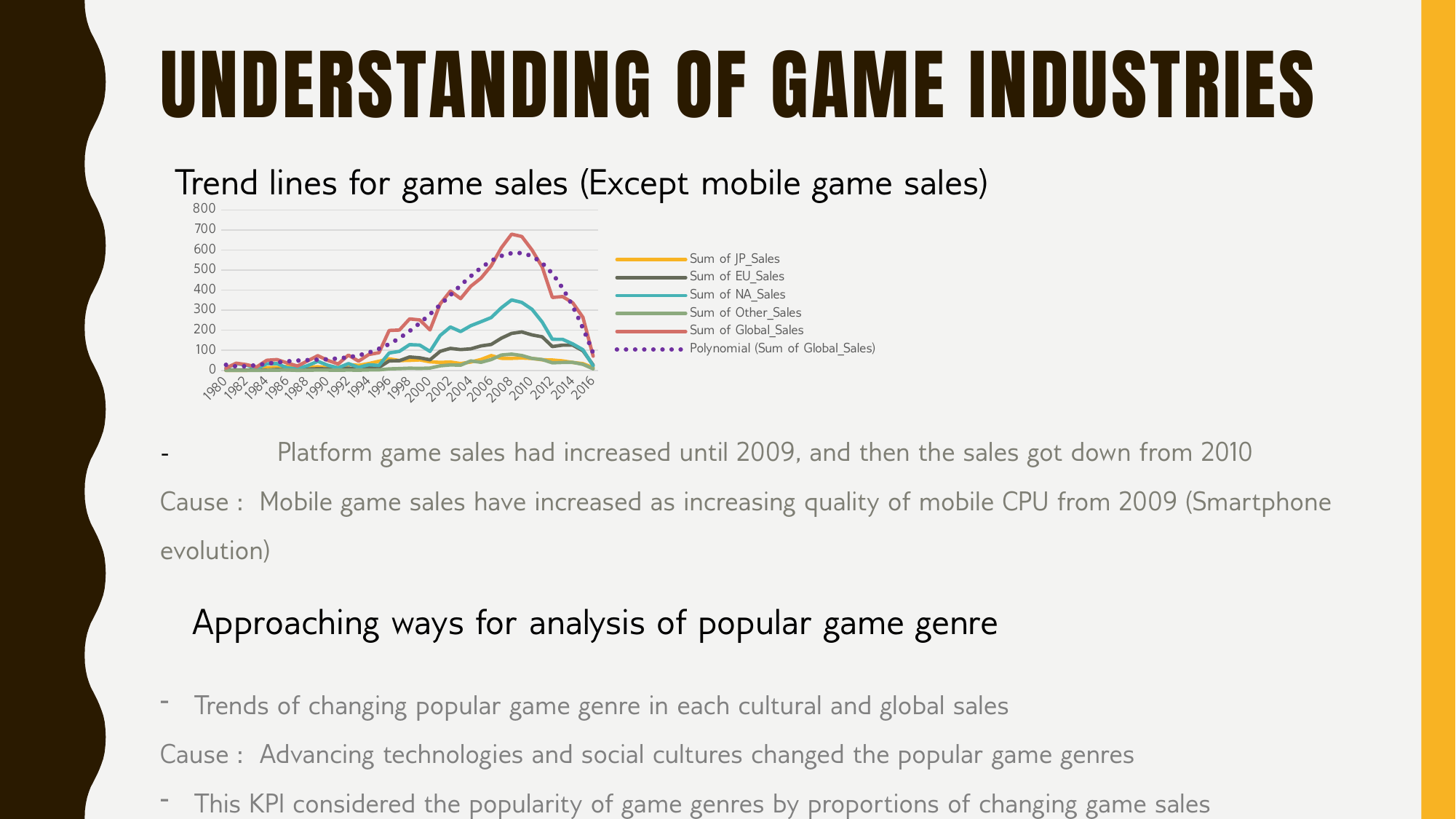

# Understanding of Game industries
Trend lines for game sales (Except mobile game sales)

### Chart

| Category | Sum of JP_Sales | Sum of EU_Sales | Sum of NA_Sales | Sum of Other_Sales | Sum of Global_Sales |
|---|---|---|---|---|---|
| 1980 | 0.0 | 0.6700000000000002 | 10.590000000000003 | 0.11999999999999998 | 11.379999999999999 |
| 1981 | 0.0 | 1.9600000000000006 | 33.4 | 0.3200000000000001 | 35.77000000000001 |
| 1982 | 0.0 | 1.6500000000000008 | 26.920000000000005 | 0.31000000000000016 | 28.859999999999996 |
| 1983 | 8.1 | 0.8000000000000003 | 7.76 | 0.13999999999999999 | 16.790000000000003 |
| 1984 | 14.269999999999998 | 2.0999999999999996 | 33.28 | 0.7000000000000002 | 50.360000000000014 |
| 1985 | 14.56 | 4.74 | 33.73 | 0.9200000000000002 | 53.940000000000005 |
| 1986 | 19.81 | 2.8400000000000007 | 12.5 | 1.9300000000000002 | 37.07 |
| 1987 | 11.63 | 1.4100000000000001 | 8.460000000000003 | 0.20000000000000004 | 21.739999999999995 |
| 1988 | 15.759999999999998 | 6.590000000000001 | 23.869999999999997 | 0.9900000000000001 | 47.22 |
| 1989 | 18.360000000000003 | 8.44 | 45.15 | 1.5000000000000002 | 73.45 |
| 1990 | 14.880000000000003 | 7.629999999999998 | 25.46 | 1.4000000000000004 | 49.38999999999999 |
| 1991 | 14.780000000000001 | 3.9499999999999993 | 12.76 | 0.7400000000000001 | 32.230000000000004 |
| 1992 | 28.91 | 11.710000000000003 | 33.87 | 1.6500000000000004 | 76.15999999999998 |
| 1993 | 25.33000000000001 | 4.6499999999999995 | 15.120000000000001 | 0.8900000000000001 | 45.98 |
| 1994 | 33.990000000000016 | 14.879999999999997 | 28.150000000000002 | 2.199999999999999 | 79.17000000000003 |
| 1995 | 45.750000000000014 | 14.89999999999998 | 24.82000000000001 | 2.6399999999999926 | 88.10999999999991 |
| 1996 | 57.43999999999997 | 47.259999999999984 | 86.75999999999999 | 7.689999999999979 | 199.14999999999995 |
| 1997 | 48.86999999999997 | 48.319999999999986 | 94.75000000000007 | 9.129999999999978 | 200.98000000000013 |
| 1998 | 50.04 | 66.90000000000012 | 128.35999999999999 | 11.02999999999994 | 256.46999999999963 |
| 1999 | 52.34 | 62.67000000000003 | 126.06000000000004 | 10.049999999999951 | 251.27000000000018 |
| 2000 | 42.770000000000046 | 52.75000000000003 | 94.49000000000005 | 11.619999999999937 | 201.5600000000002 |
| 2001 | 39.85999999999999 | 94.88999999999986 | 173.9800000000004 | 22.760000000000186 | 331.4699999999991 |
| 2002 | 41.76000000000002 | 109.74000000000032 | 216.1900000000001 | 27.280000000000253 | 395.5199999999983 |
| 2003 | 34.20000000000003 | 103.8100000000003 | 193.59000000000066 | 26.010000000000247 | 357.8499999999989 |
| 2004 | 41.64999999999999 | 107.32000000000035 | 222.5900000000004 | 47.22999999999982 | 419.30999999999864 |
| 2005 | 54.28000000000001 | 121.94000000000041 | 242.6100000000005 | 40.449999999999825 | 459.9399999999976 |
| 2006 | 73.68999999999997 | 129.23999999999984 | 263.11999999999887 | 54.12999999999981 | 520.9999999999917 |
| 2007 | 60.25000000000011 | 160.49999999999972 | 312.04999999999836 | 76.53000000000104 | 611.0899999999934 |
| 2008 | 60.18000000000002 | 184.3999999999998 | 351.4099999999992 | 81.0400000000014 | 678.7799999999953 |
| 2009 | 61.80999999999998 | 191.5899999999998 | 338.8499999999989 | 74.13000000000143 | 667.2199999999948 |
| 2010 | 59.41000000000022 | 176.73000000000016 | 304.24 | 59.56999999999993 | 600.3699999999949 |
| 2011 | 52.960000000000086 | 167.44000000000023 | 241.0600000000009 | 54.16999999999984 | 515.909999999997 |
| 2012 | 51.74000000000012 | 118.78000000000002 | 154.96000000000004 | 37.760000000000005 | 363.5399999999984 |
| 2013 | 47.550000000000054 | 125.77000000000004 | 154.7700000000001 | 39.78000000000001 | 368.0299999999986 |
| 2014 | 39.460000000000086 | 125.6500000000001 | 131.9700000000002 | 40.010000000000005 | 337.0499999999985 |
| 2015 | 33.68000000000013 | 97.71000000000002 | 102.81999999999992 | 29.99000000000013 | 264.39999999999793 |
| 2016 | 13.65999999999997 | 26.760000000000066 | 22.66000000000006 | 7.719999999999983 | 70.89000000000013 |
-	 Platform game sales had increased until 2009, and then the sales got down from 2010
Cause :  Mobile game sales have increased as increasing quality of mobile CPU from 2009 (Smartphone evolution)

   Approaching ways for analysis of popular game genre

Trends of changing popular game genre in each cultural and global sales
Cause :  Advancing technologies and social cultures changed the popular game genres
This KPI considered the popularity of game genres by proportions of changing game sales